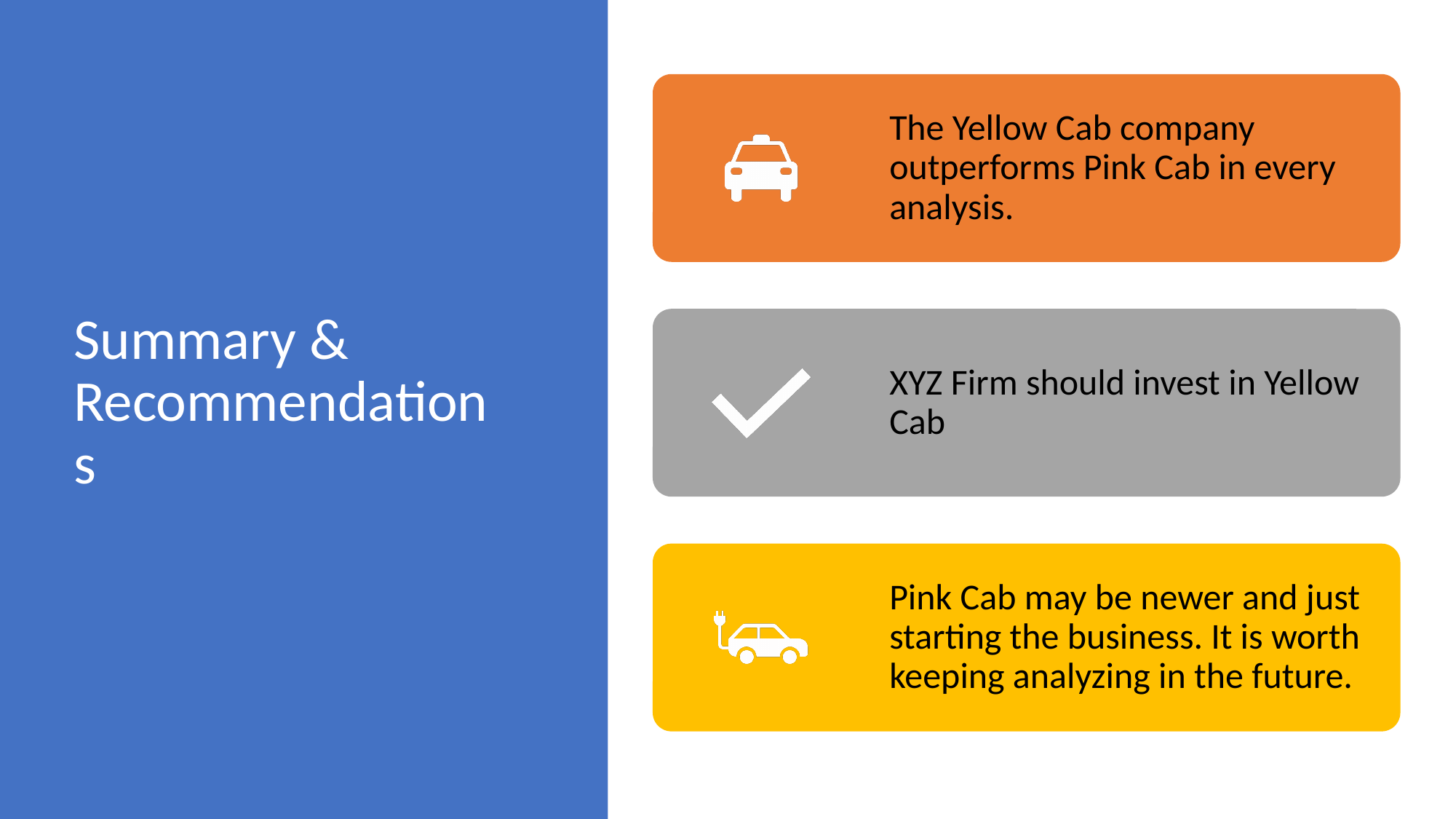

# Summary & Recommendations
The Yellow Cab company outperforms Pink Cab in every analysis.
XYZ Firm should invest in Yellow Cab
Pink Cab may be newer and just starting the business. It is worth keeping analyzing in the future.